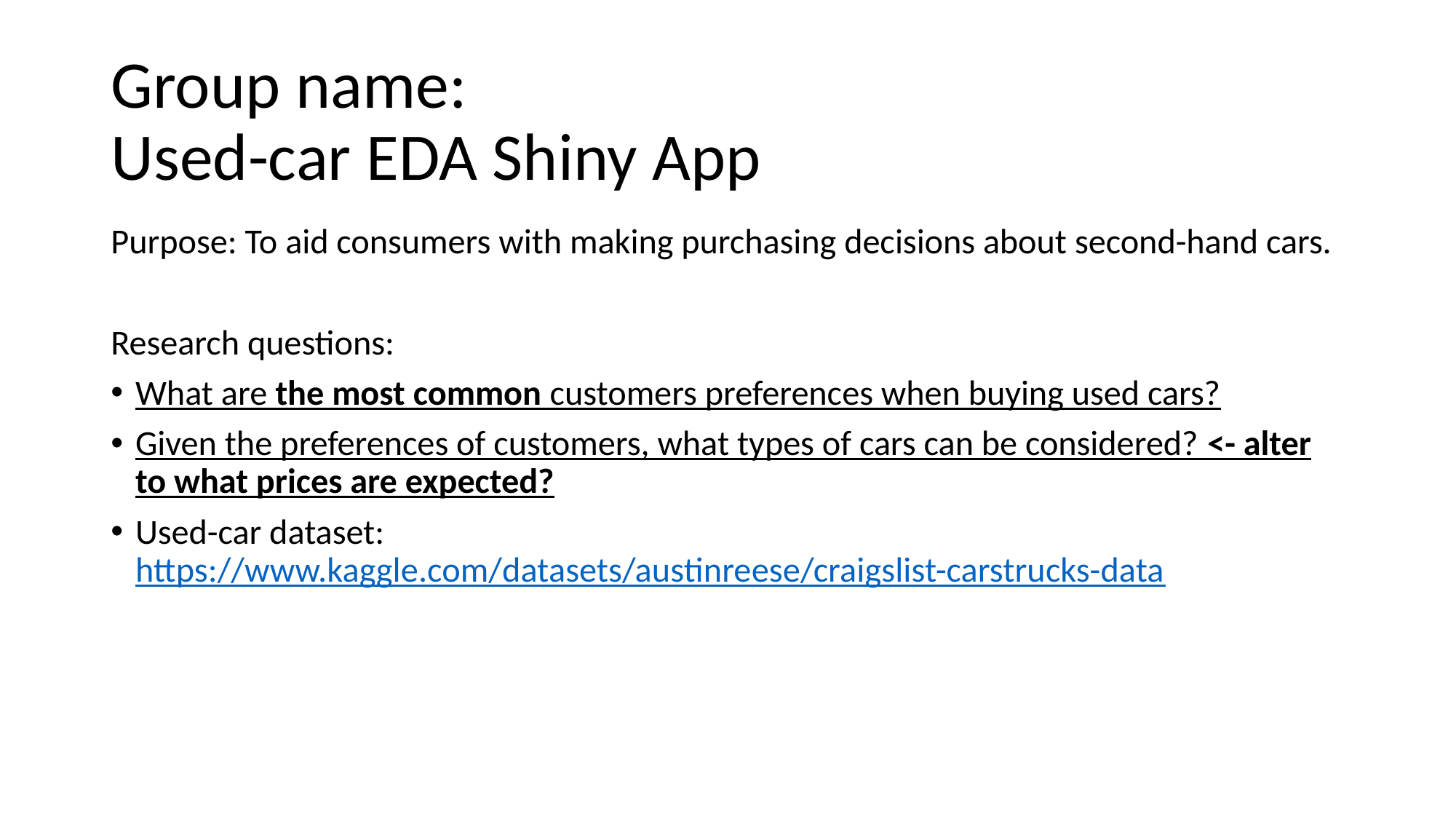

# Group name: Used-car EDA Shiny App
Purpose: To aid consumers with making purchasing decisions about second-hand cars.

Research questions:
What are the most common customers preferences when buying used cars?
Given the preferences of customers, what types of cars can be considered? <- alter to what prices are expected?
Used-car dataset: https://www.kaggle.com/datasets/austinreese/craigslist-carstrucks-data